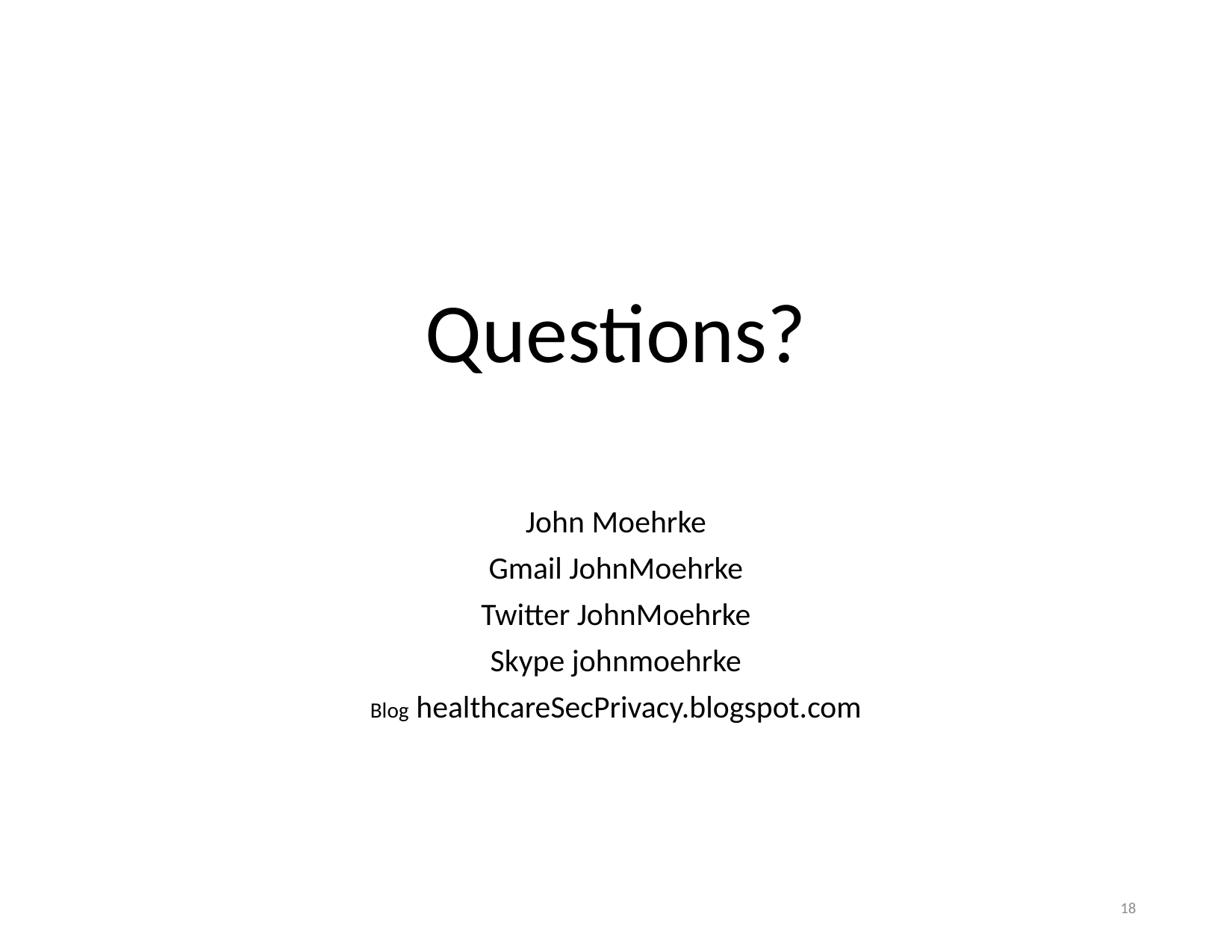

# Questions?

John Moehrke
Gmail JohnMoehrke
Twitter JohnMoehrke
Skype johnmoehrke
Blog healthcareSecPrivacy.blogspot.com

18